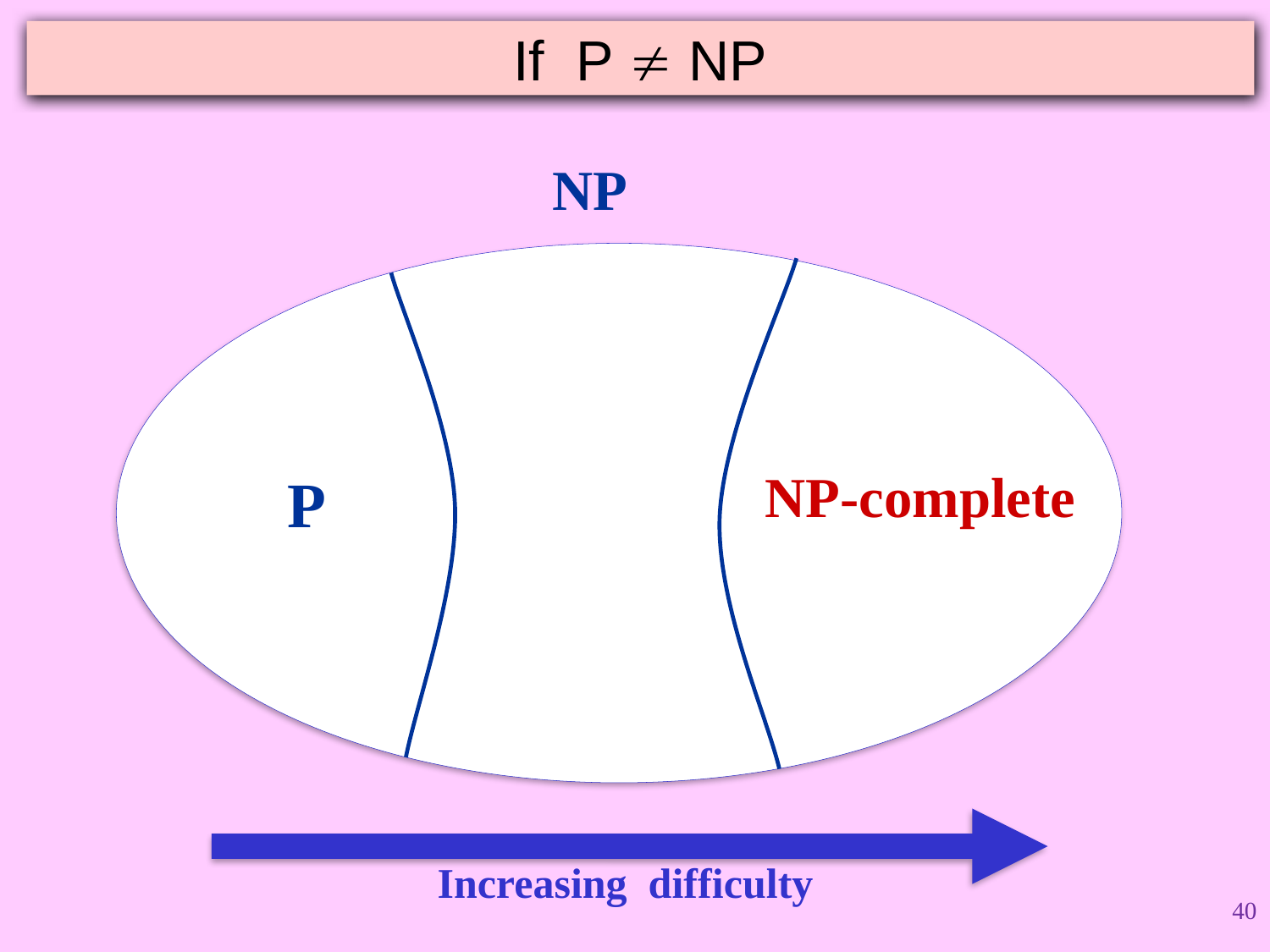

# If  P ≠ NP
NP

NP-complete
P

Increasing  difficulty
40